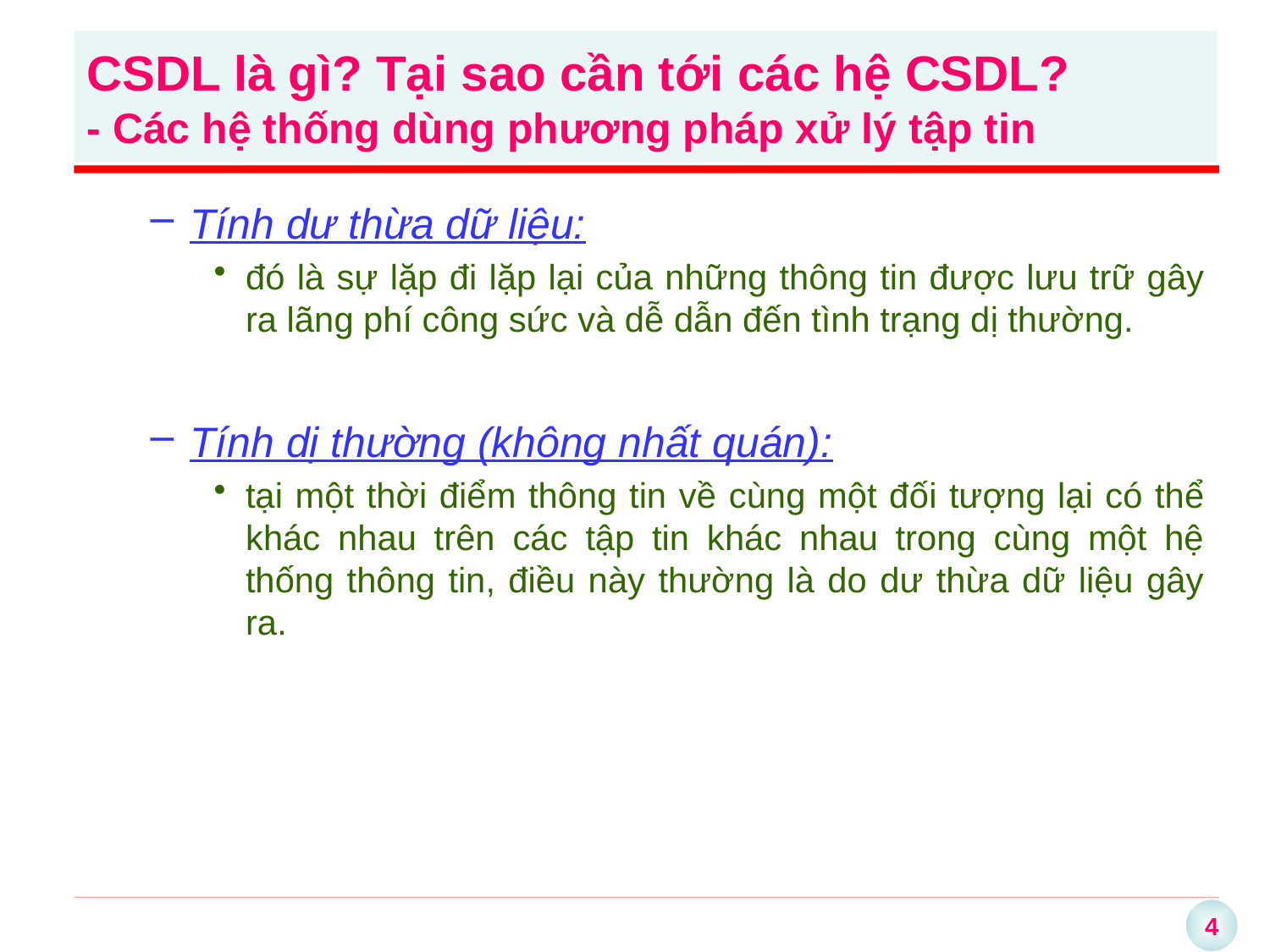

CSDL là gì? Tại sao cần tới các hệ CSDL?
- Các hệ thống dùng phương pháp xử lý tập tin
Tính dư thừa dữ liệu:
đó là sự lặp đi lặp lại của những thông tin được lưu trữ gây ra lãng phí công sức và dễ dẫn đến tình trạng dị thường.

Tính dị thường (không nhất quán):
tại một thời điểm thông tin về cùng một đối tượng lại có thể khác nhau trên các tập tin khác nhau trong cùng một hệ thống thông tin, điều này thường là do dư thừa dữ liệu gây ra.